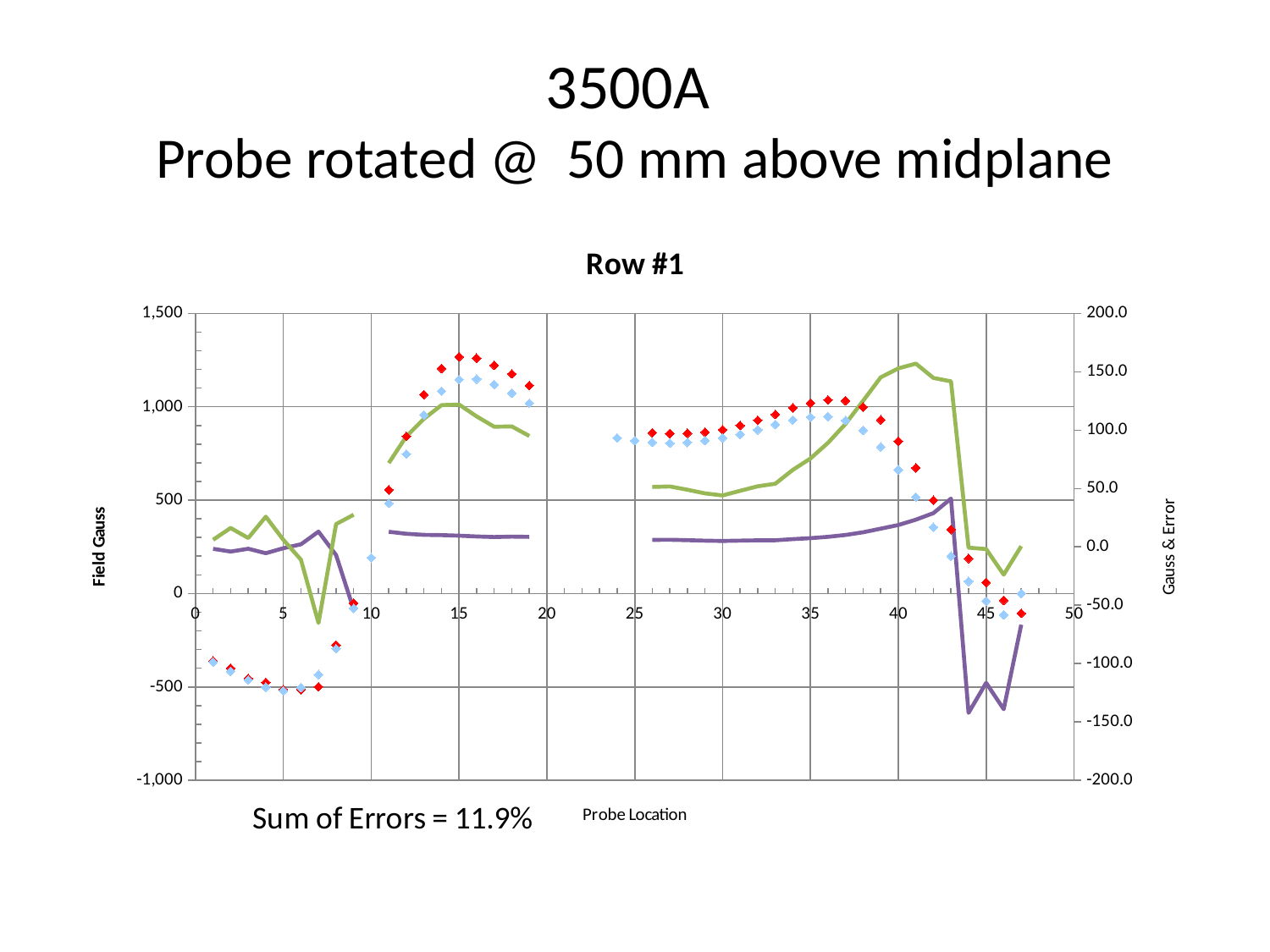

# 3500A Probe rotated @  50 mm above midplane

### Chart: Row #1

| Category |  |  | Difference | Error % |
|---|---|---|---|---|